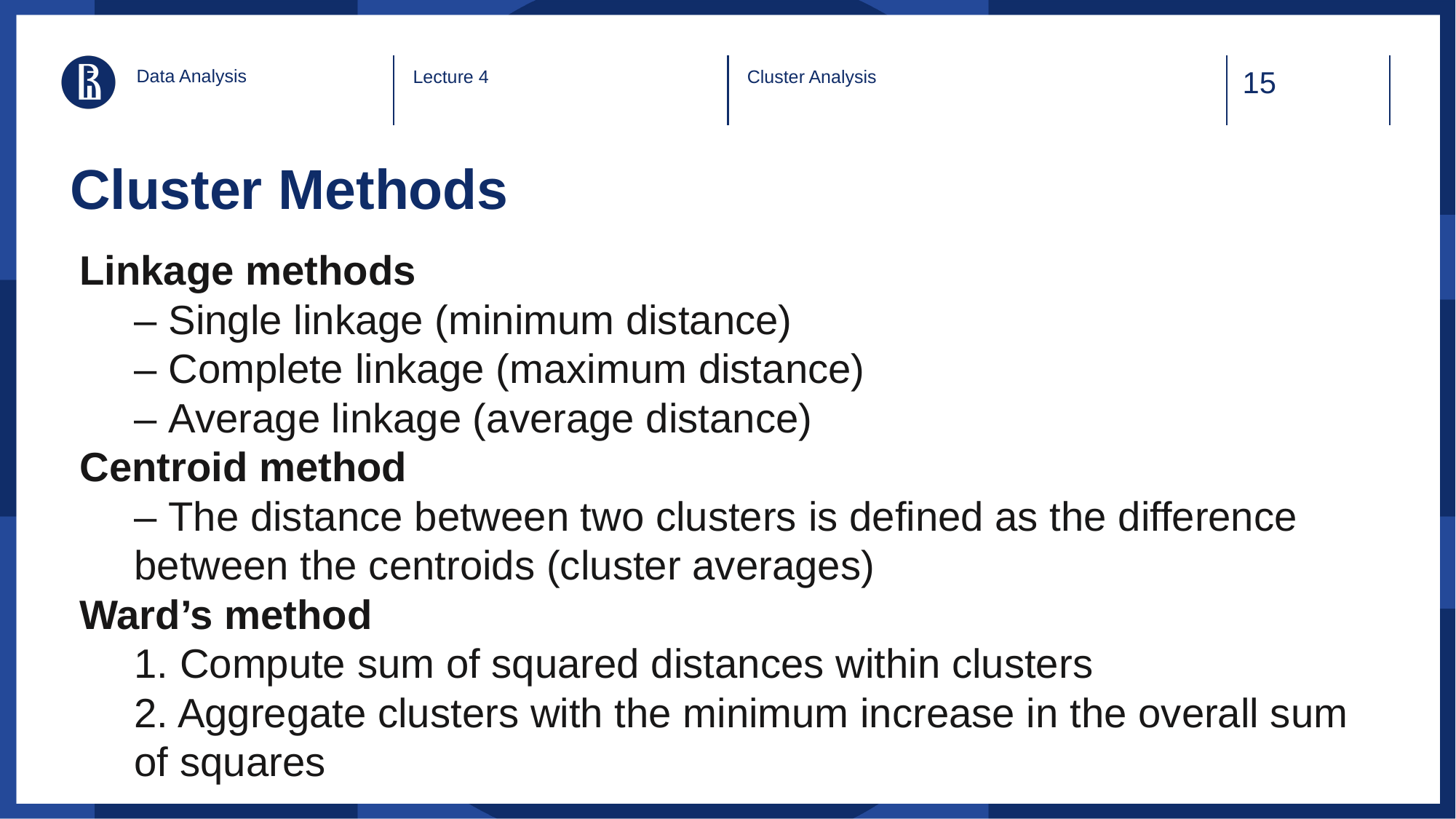

Data Analysis
Lecture 4
Cluster Analysis
# Cluster Methods
Linkage methods
– Single linkage (minimum distance)
– Complete linkage (maximum distance)
– Average linkage (average distance)
Centroid method
– The distance between two clusters is defined as the difference between the centroids (cluster averages)
Ward’s method
1. Compute sum of squared distances within clusters
2. Aggregate clusters with the minimum increase in the overall sum of squares